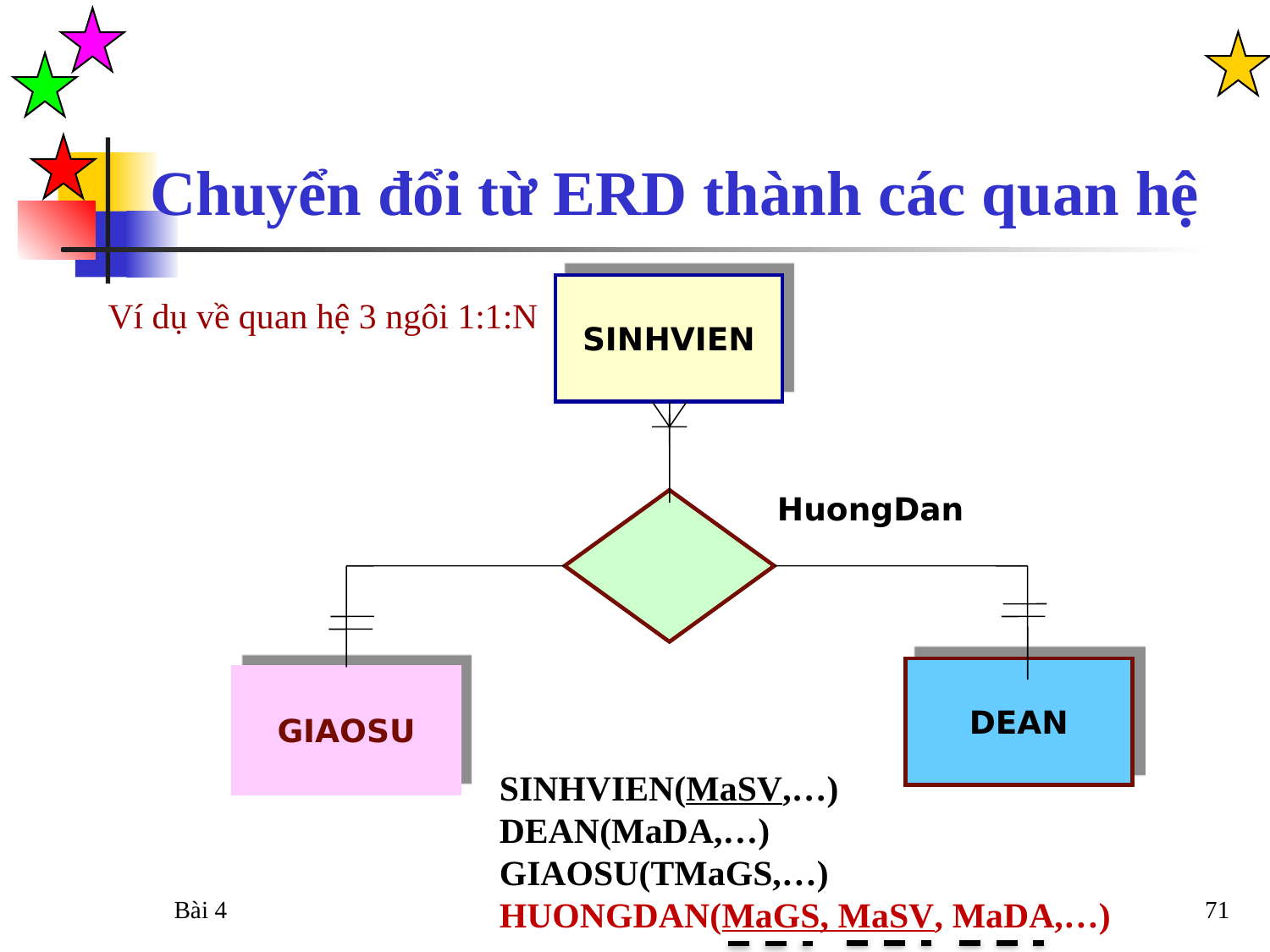

Chuyển đổi từ ERD thành các quan hệ

SINHVIEN

HuongDan

DEAN

GIAOSU

Ví dụ về quan hệ 3 ngôi 1:1:N
SINHVIEN(MaSV,…)
DEAN(MaDA,…)
GIAOSU(TMaGS,…)
HUONGDAN(MaGS, MaSV, MaDA,…)
Bài 4
71